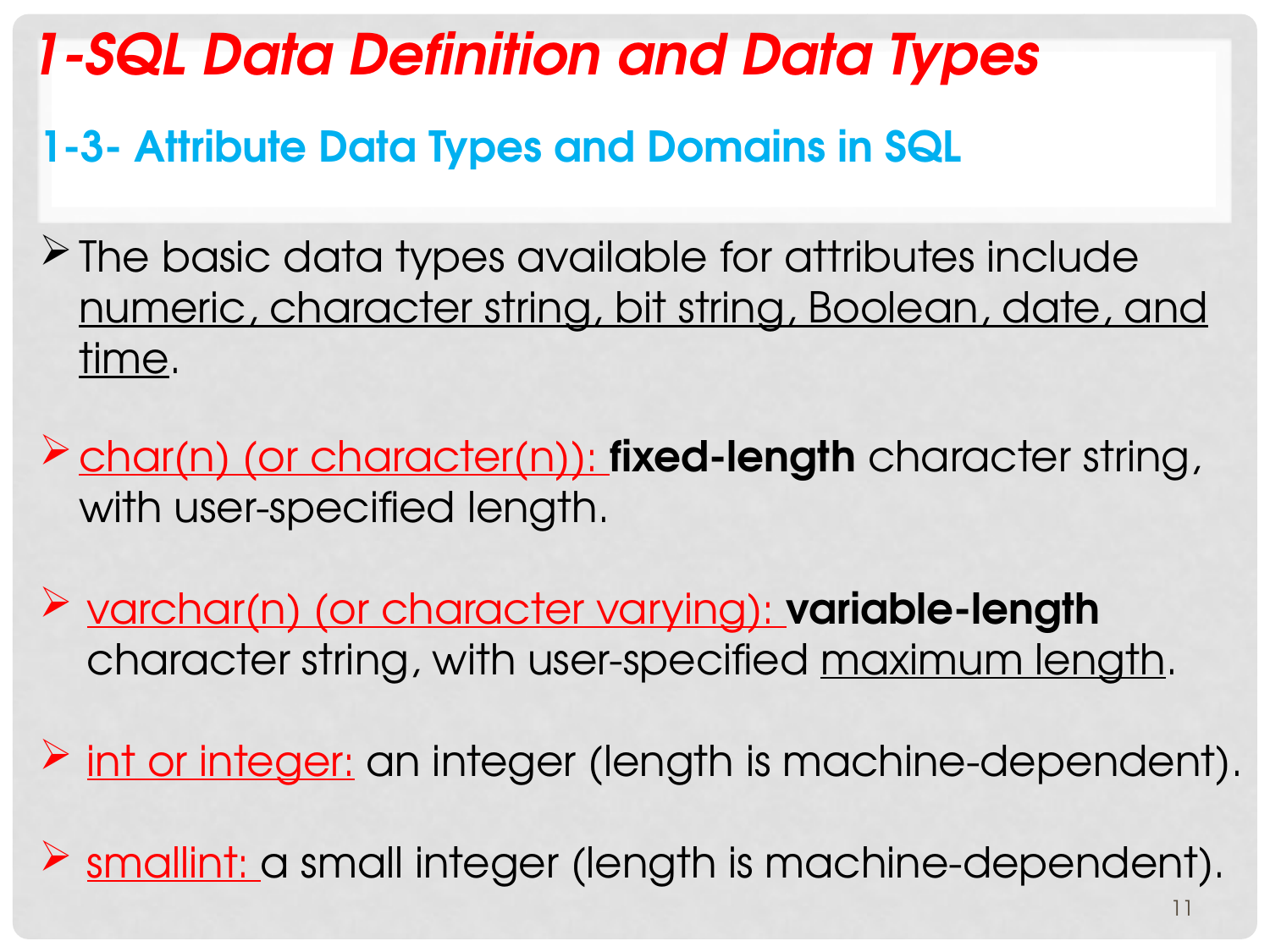

1-SQL Data Definition and Data Types
1-3- Attribute Data Types and Domains in SQL
The basic data types available for attributes include numeric, character string, bit string, Boolean, date, and time.
char(n) (or character(n)): fixed-length character string, with user-specified length.

varchar(n) (or character varying): variable-length character string, with user-specified maximum length.

int or integer: an integer (length is machine-dependent).

smallint: a small integer (length is machine-dependent).
11